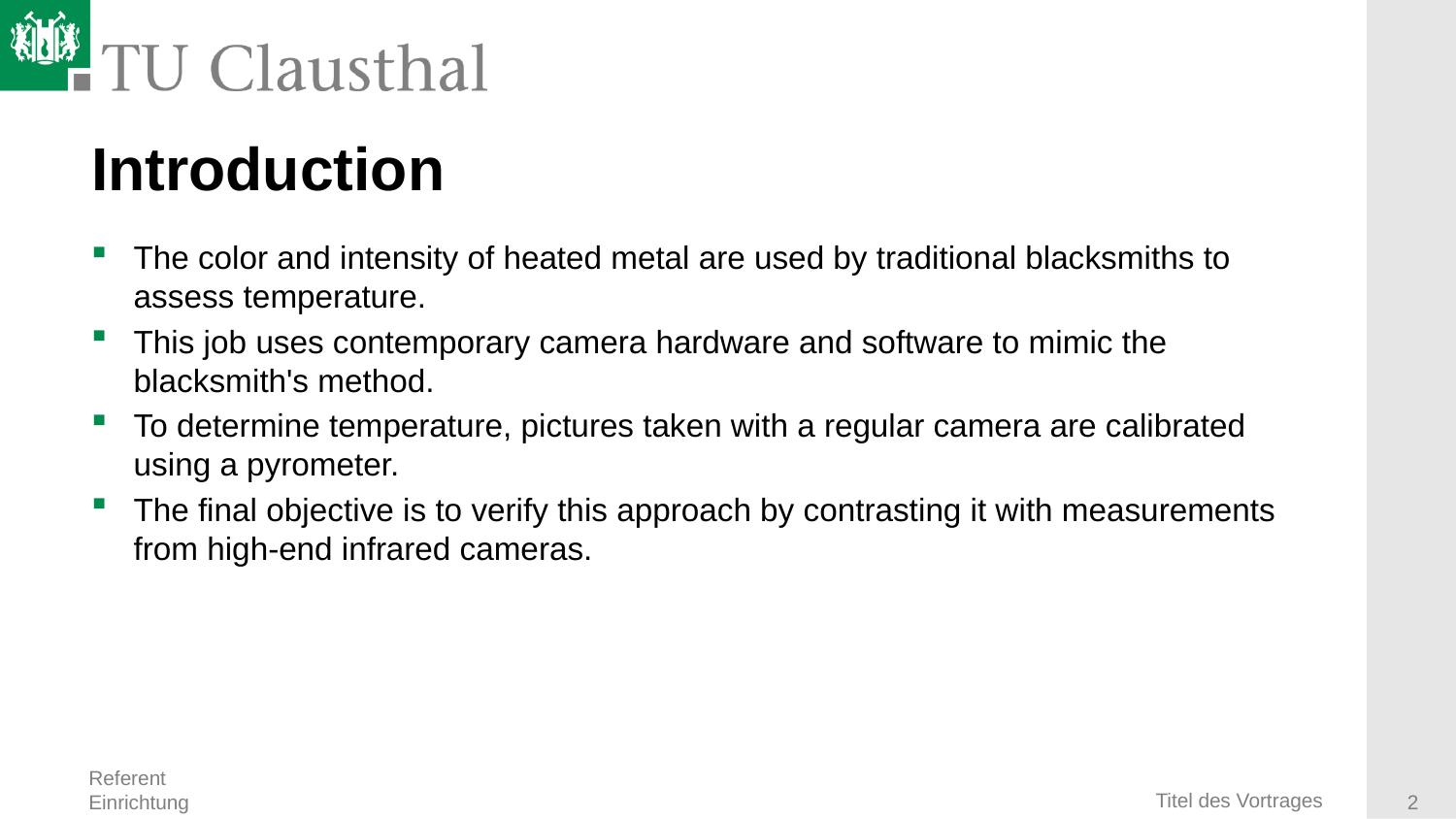

# Introduction
The color and intensity of heated metal are used by traditional blacksmiths to assess temperature.
This job uses contemporary camera hardware and software to mimic the blacksmith's method.
To determine temperature, pictures taken with a regular camera are calibrated using a pyrometer.
The final objective is to verify this approach by contrasting it with measurements from high-end infrared cameras.